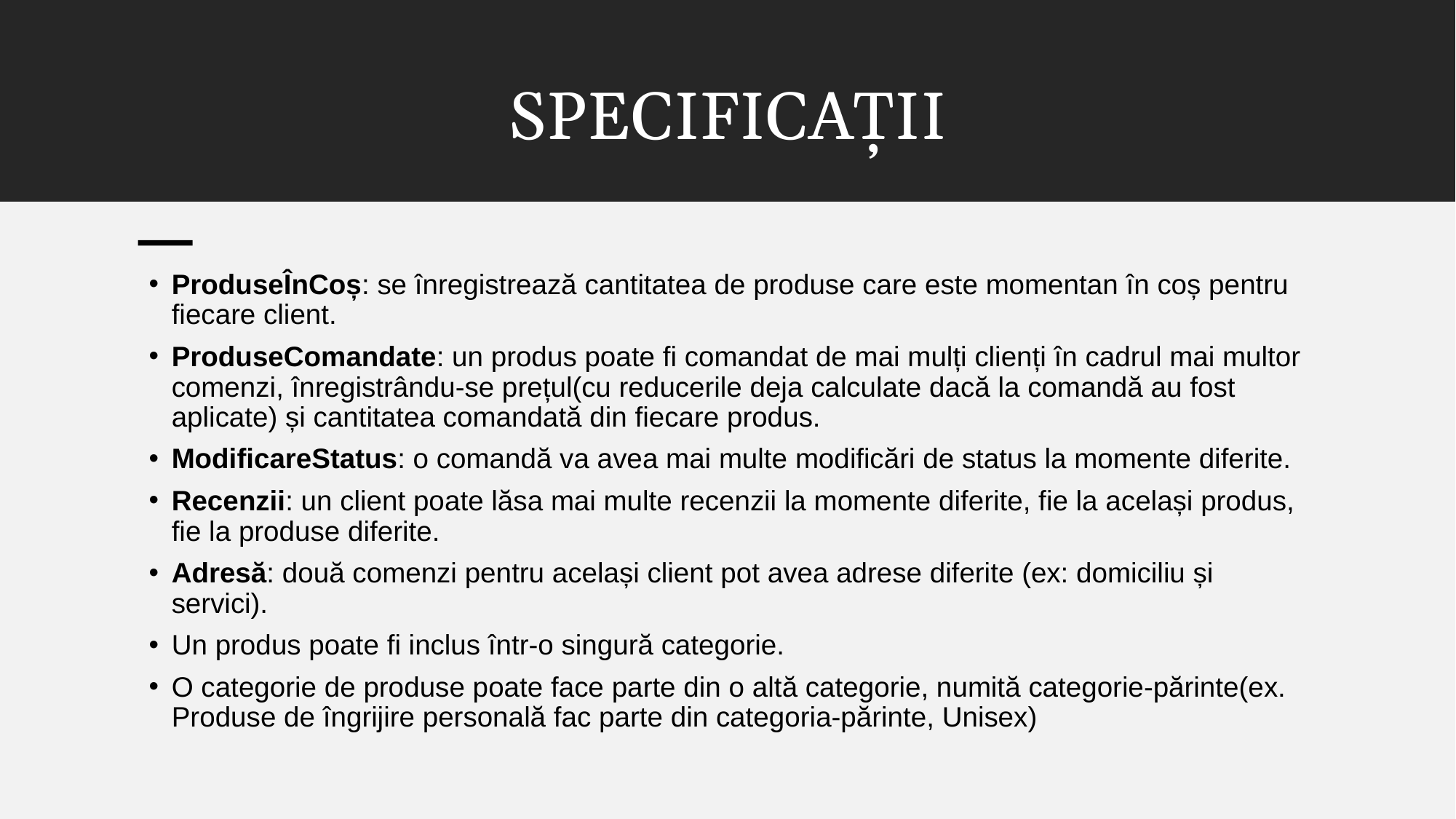

# SPECIFICAȚII

ProduseÎnCoș: se înregistrează cantitatea de produse care este momentan în coș pentru fiecare client.
ProduseComandate: un produs poate fi comandat de mai mulți clienți în cadrul mai multor comenzi, înregistrându-se prețul(cu reducerile deja calculate dacă la comandă au fost aplicate) și cantitatea comandată din fiecare produs.
ModificareStatus: o comandă va avea mai multe modificări de status la momente diferite.
Recenzii: un client poate lăsa mai multe recenzii la momente diferite, fie la același produs, fie la produse diferite.
Adresă: două comenzi pentru același client pot avea adrese diferite (ex: domiciliu și servici).
Un produs poate fi inclus într-o singură categorie.
O categorie de produse poate face parte din o altă categorie, numită categorie-părinte(ex. Produse de îngrijire personală fac parte din categoria-părinte, Unisex)